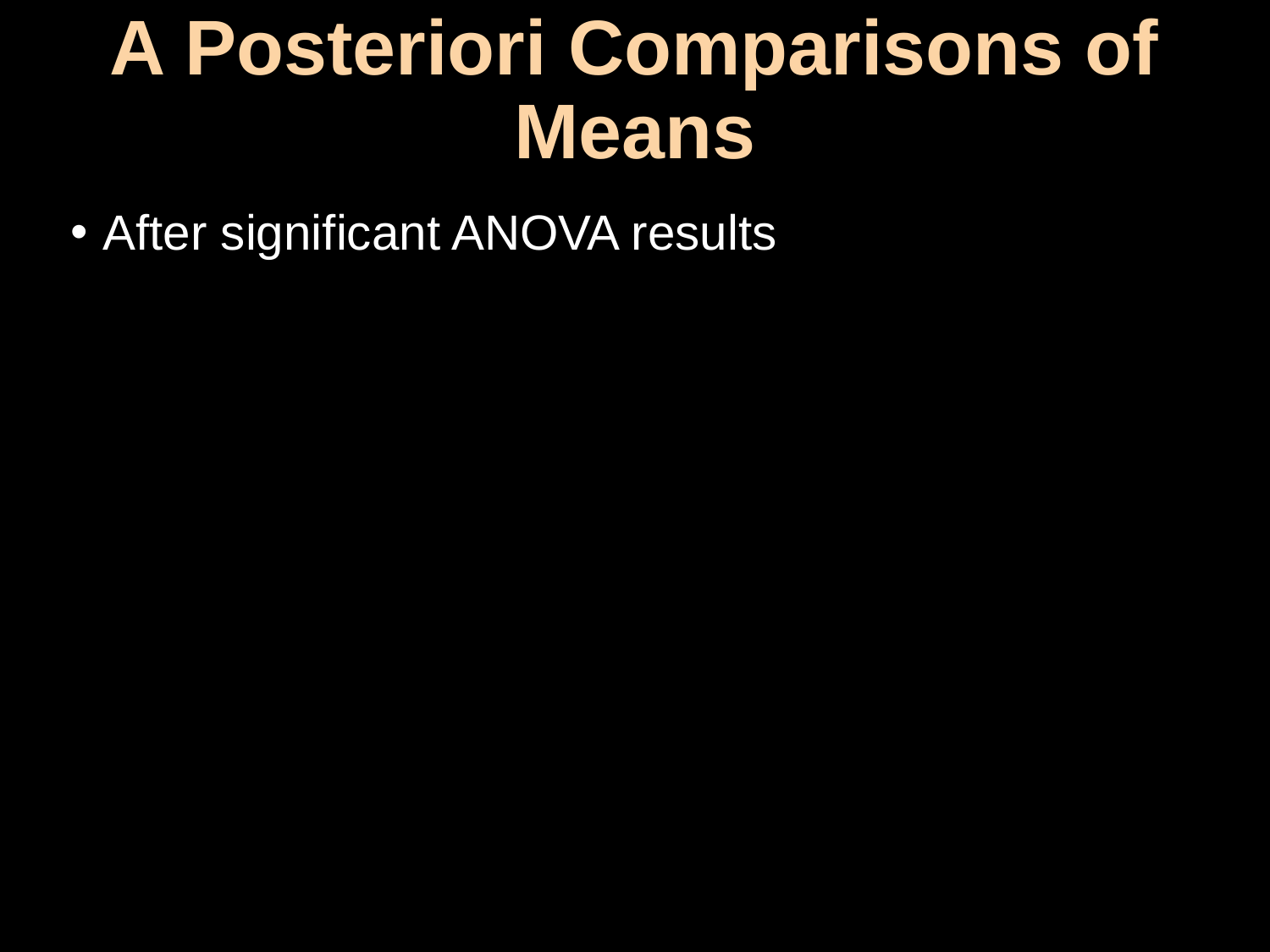

# A Posteriori Comparisons of Means
After significant ANOVA results